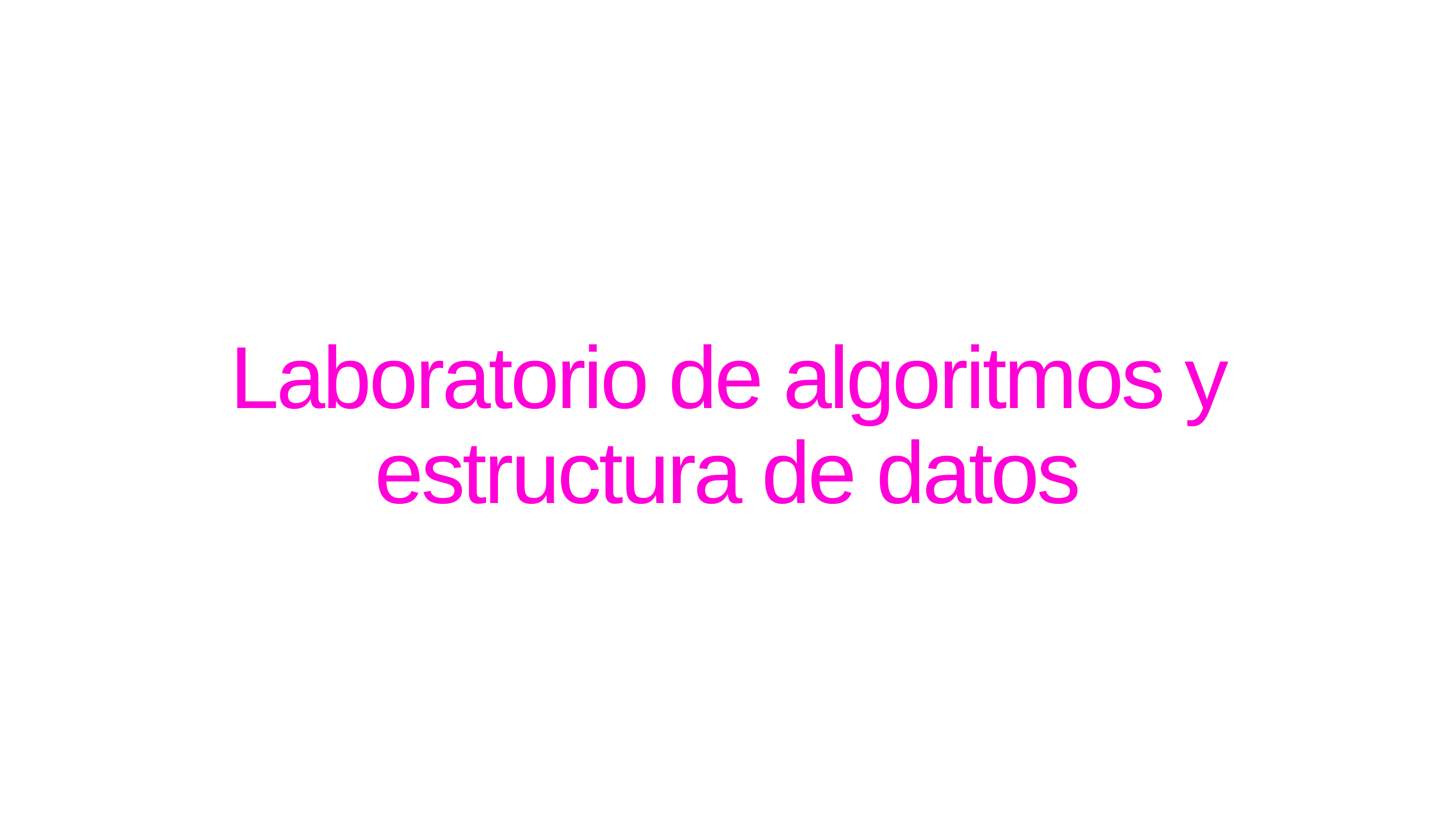

# Laboratorio de algoritmos y estructura de datos